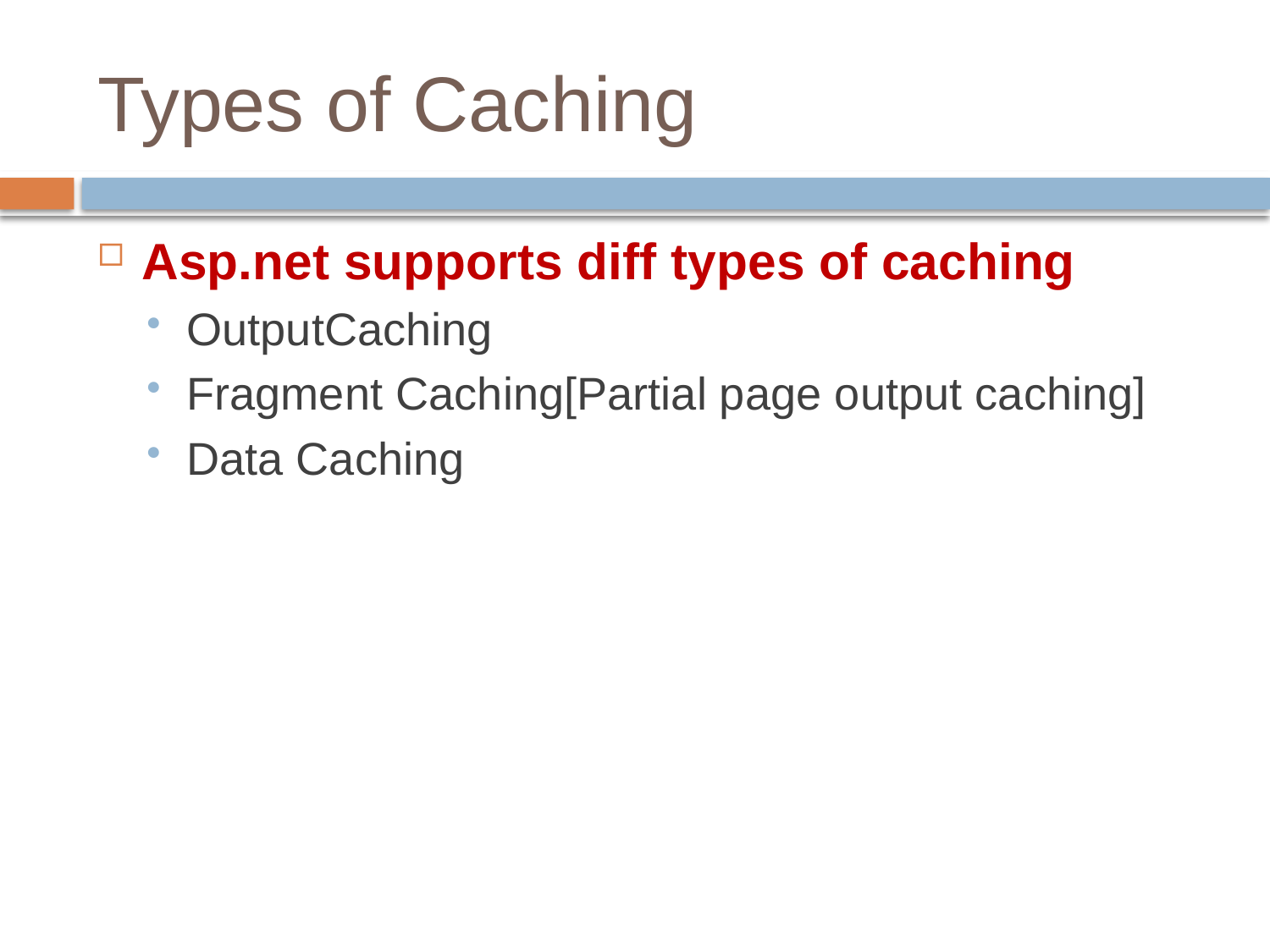

# Types of Caching
Asp.net supports diff types of caching
OutputCaching
Fragment Caching[Partial page output caching]
Data Caching